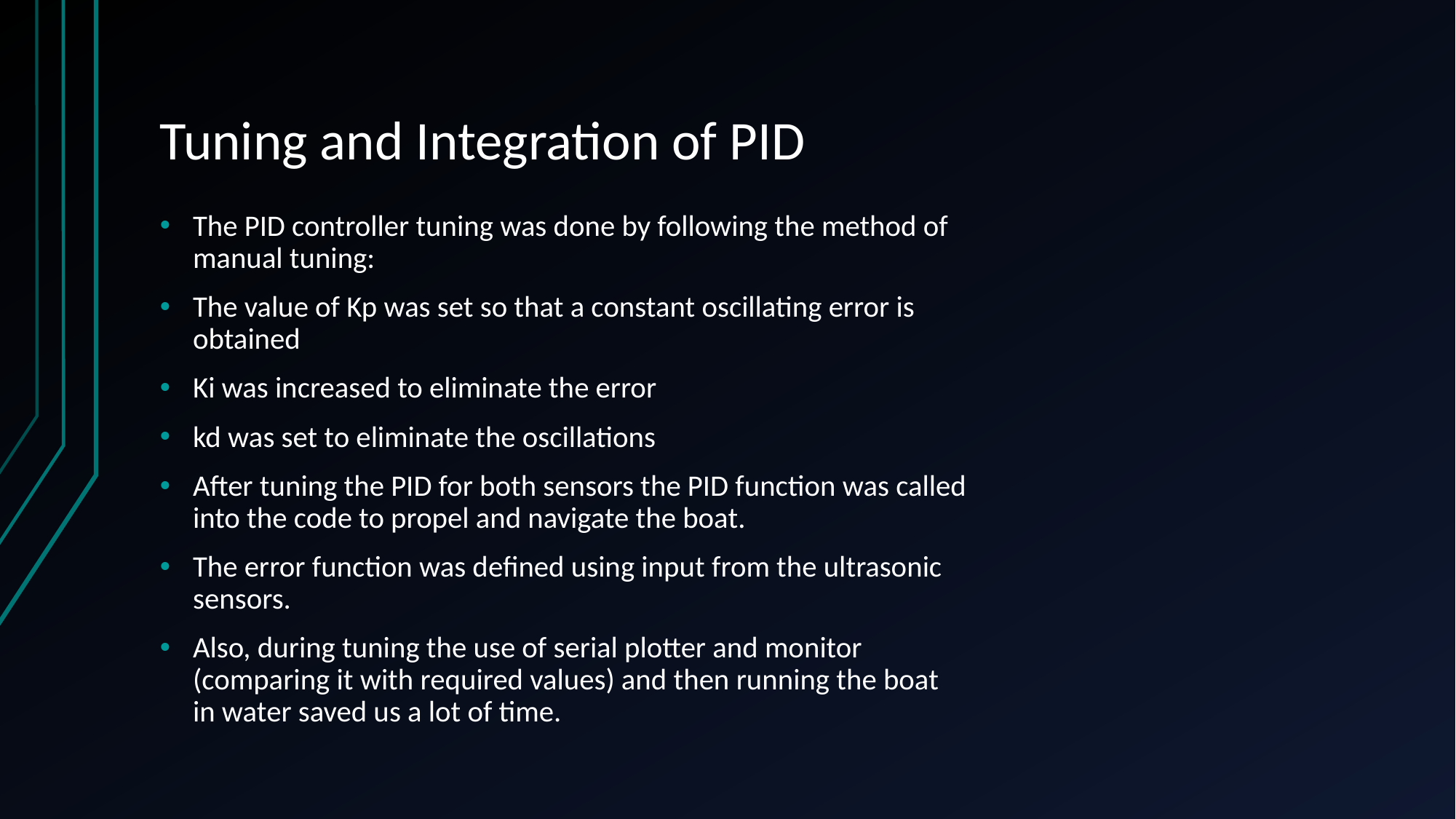

# Tuning and Integration of PID
The PID controller tuning was done by following the method of manual tuning:
The value of Kp was set so that a constant oscillating error is obtained
Ki was increased to eliminate the error
kd was set to eliminate the oscillations
After tuning the PID for both sensors the PID function was called into the code to propel and navigate the boat.
The error function was defined using input from the ultrasonic sensors.
Also, during tuning the use of serial plotter and monitor (comparing it with required values) and then running the boat in water saved us a lot of time.